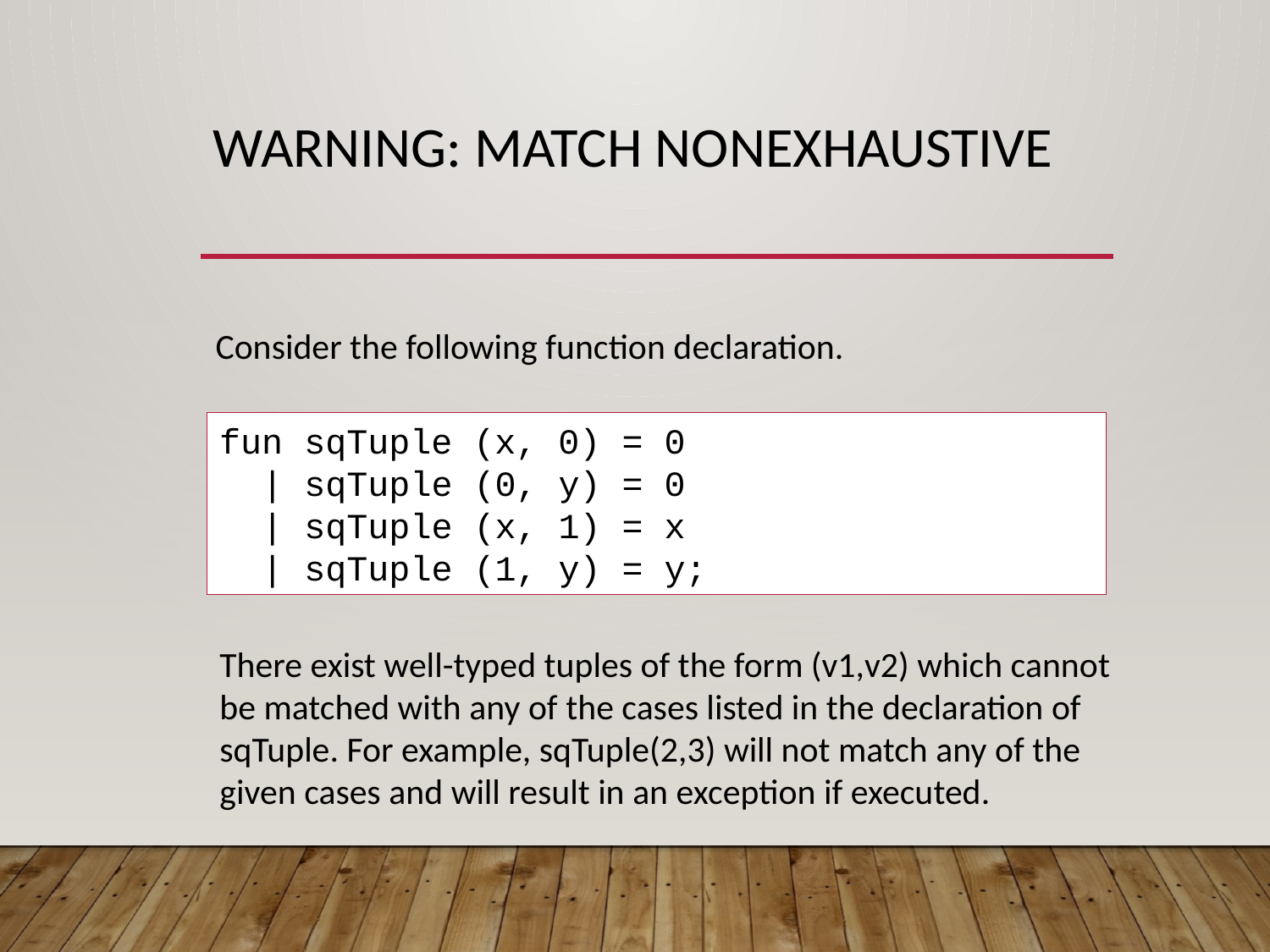

# Warning: Match nonexhaustive
Consider the following function declaration.
fun sqTuple (x, 0) = 0
  | sqTuple (0, y) = 0
  | sqTuple (x, 1) = x
  | sqTuple (1, y) = y;
There exist well-typed tuples of the form (v1,v2) which cannot be matched with any of the cases listed in the declaration of sqTuple. For example, sqTuple(2,3) will not match any of the given cases and will result in an exception if executed.